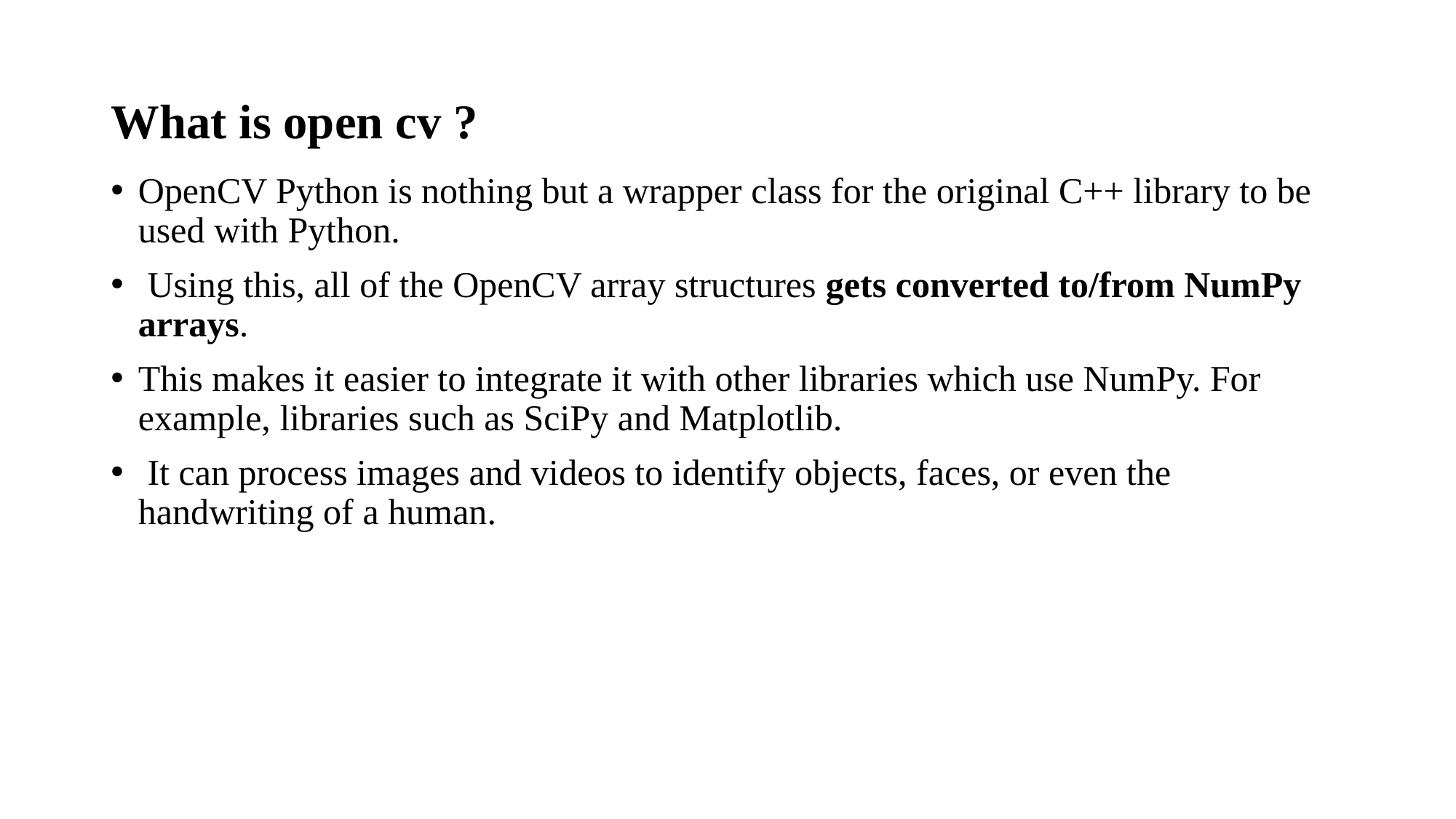

# What is open cv ?
OpenCV Python is nothing but a wrapper class for the original C++ library to be used with Python.
 Using this, all of the OpenCV array structures gets converted to/from NumPy arrays.
This makes it easier to integrate it with other libraries which use NumPy. For example, libraries such as SciPy and Matplotlib.
 It can process images and videos to identify objects, faces, or even the handwriting of a human.